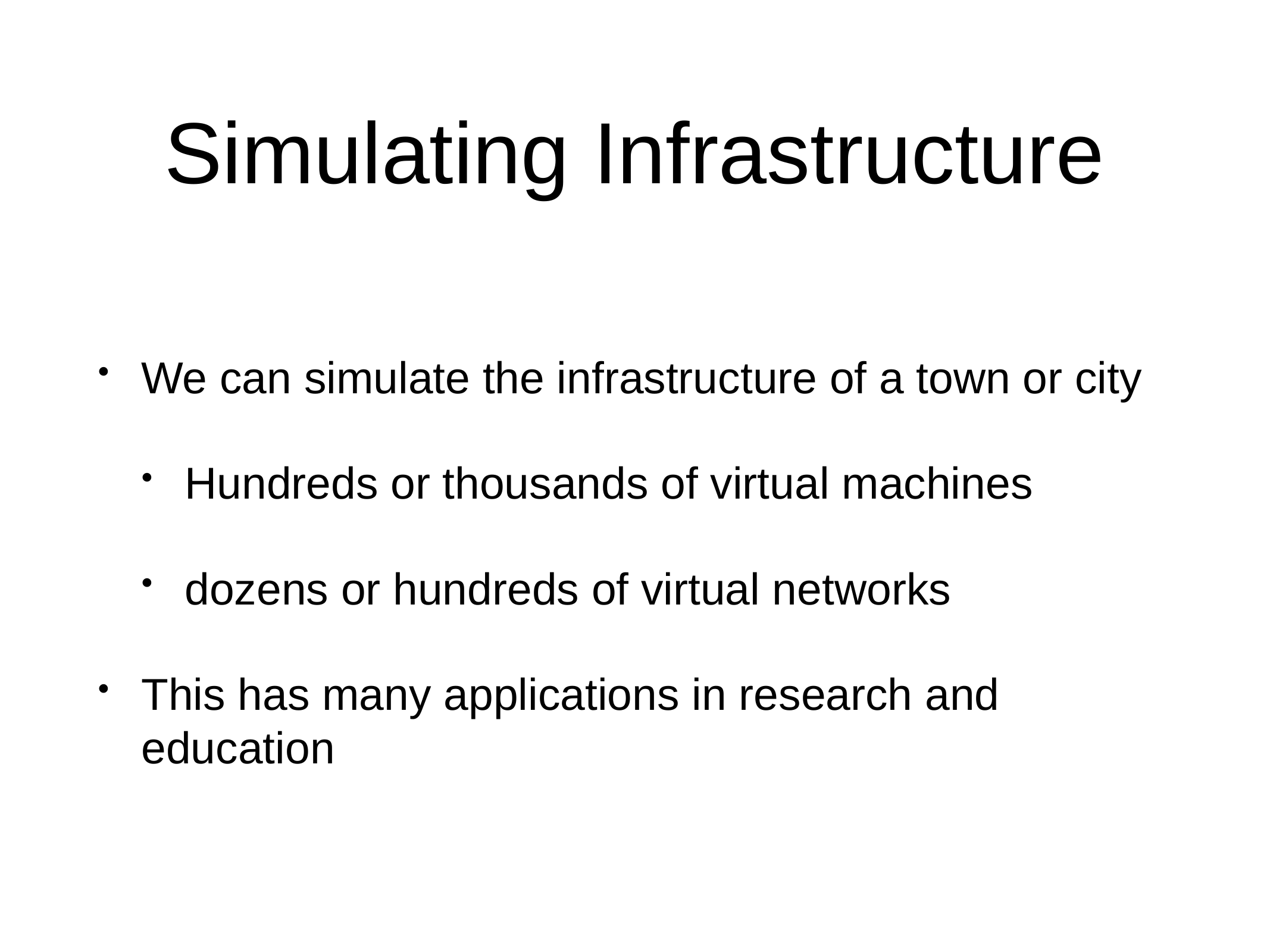

# Simulating Infrastructure
We can simulate the infrastructure of a town or city
Hundreds or thousands of virtual machines
dozens or hundreds of virtual networks
This has many applications in research and education